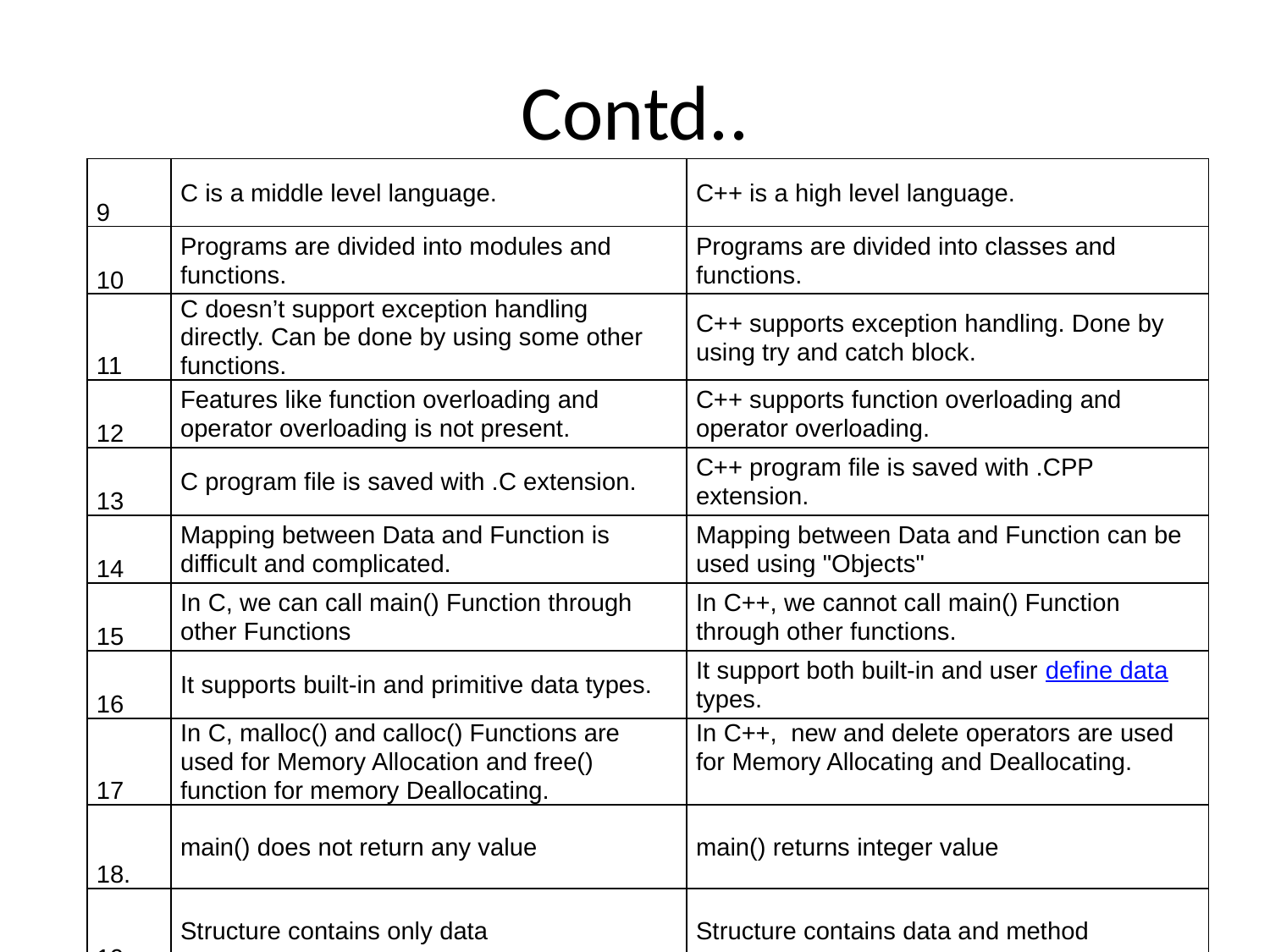

# Contd..
| 9 | C is a middle level language. | C++ is a high level language. |
| --- | --- | --- |
| 10 | Programs are divided into modules and functions. | Programs are divided into classes and functions. |
| 11 | C doesn’t support exception handling directly. Can be done by using some other functions. | C++ supports exception handling. Done by using try and catch block. |
| 12 | Features like function overloading and operator overloading is not present. | C++ supports function overloading and operator overloading. |
| 13 | C program file is saved with .C extension. | C++ program file is saved with .CPP extension. |
| 14 | Mapping between Data and Function is difficult and complicated. | Mapping between Data and Function can be used using "Objects" |
| 15 | In C, we can call main() Function through other Functions | In C++, we cannot call main() Function through other functions. |
| 16 | It supports built-in and primitive data types. | It support both built-in and user define data types. |
| 17 | In C, malloc() and calloc() Functions are used for Memory Allocation and free() function for memory Deallocating. | In C++,  new and delete operators are used for Memory Allocating and Deallocating. |
| 18. | main() does not return any value | main() returns integer value |
| 19. | Structure contains only data | Structure contains data and method |